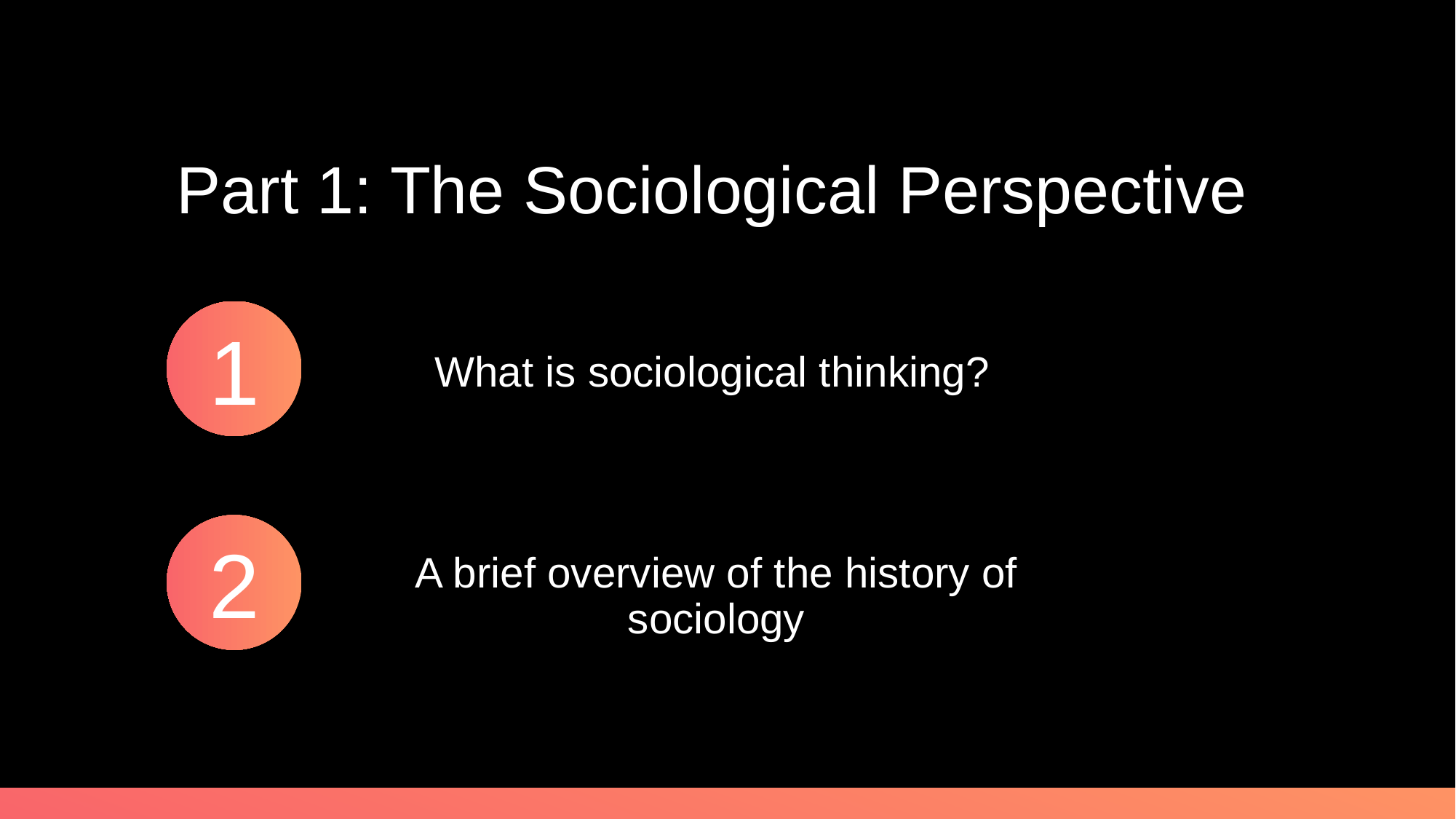

Part 1: The Sociological Perspective
1
What is sociological thinking?
2
A brief overview of the history of sociology